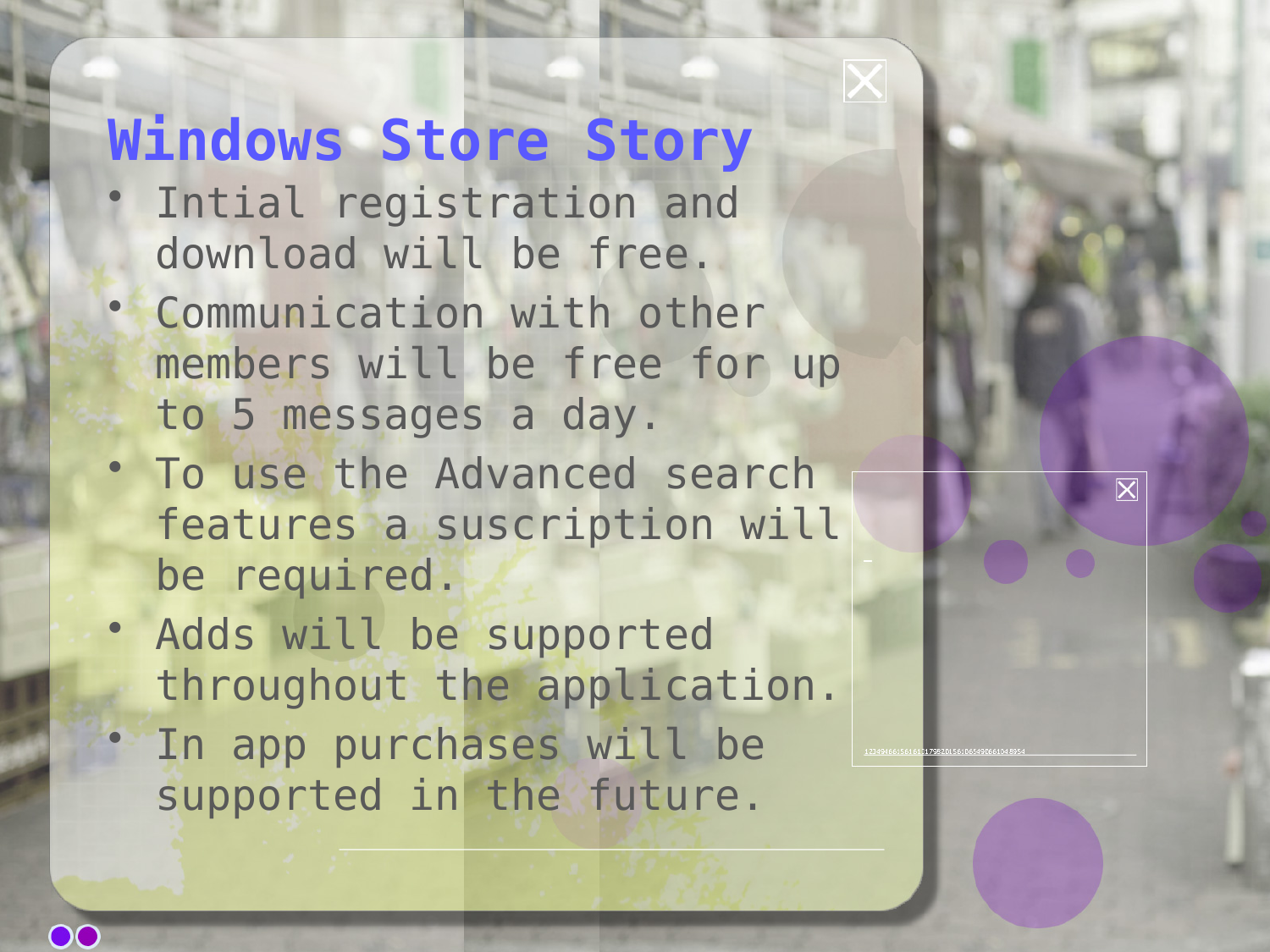

# Windows Store Story
Intial registration and download will be free.
Communication with other members will be free for up to 5 messages a day.
To use the Advanced search features a suscription will be required.
Adds will be supported throughout the application.
In app purchases will be supported in the future.